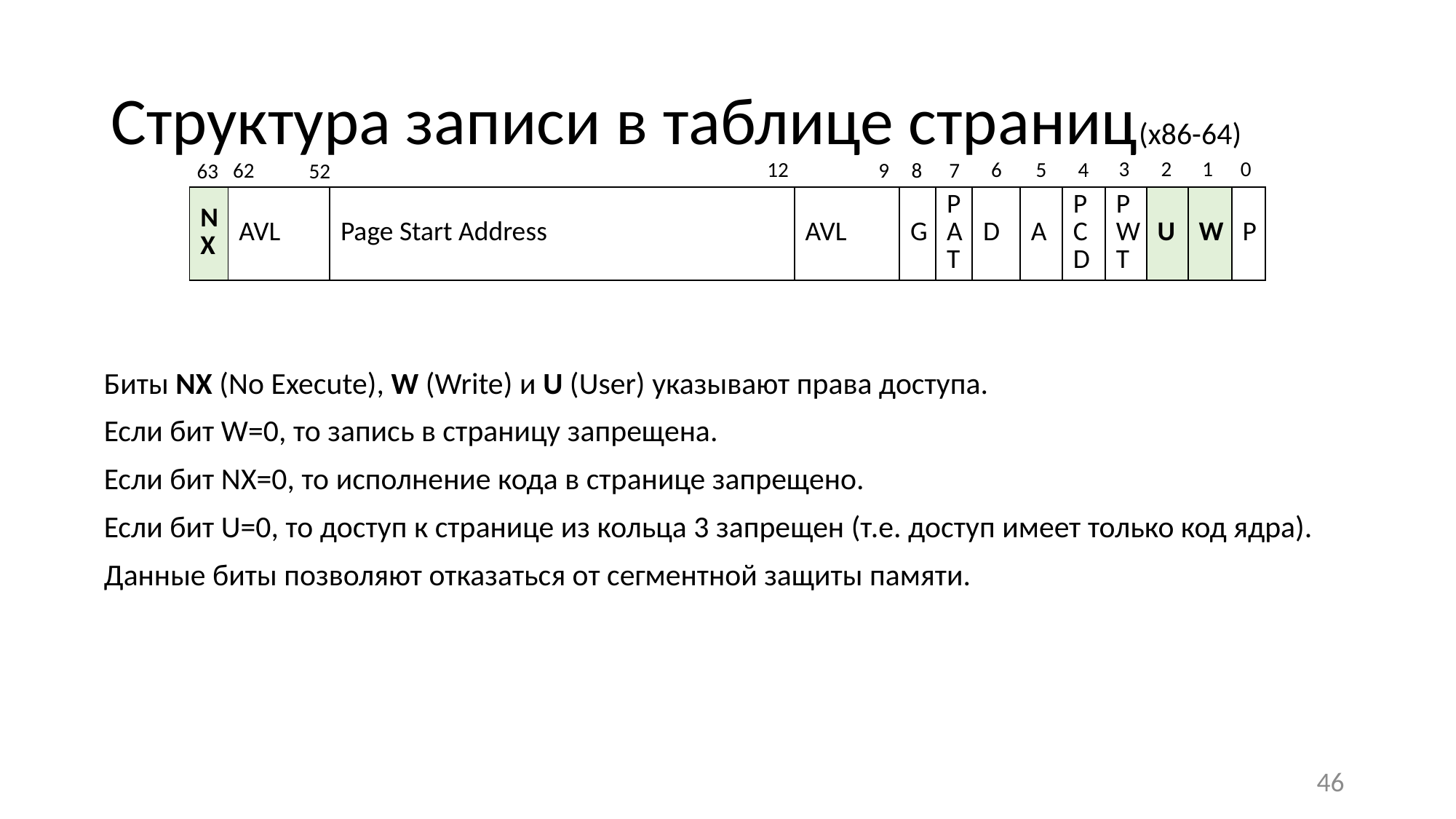

# Структура записи в таблице страниц(x86-64)
1
2
3
0
12
5
6
4
62
9
8
7
52
63
| NX | AVL | Page Start Address | AVL | G | PAT | D | A | PCD | PWT | U | W | P |
| --- | --- | --- | --- | --- | --- | --- | --- | --- | --- | --- | --- | --- |

Биты NX (No Execute), W (Write) и U (User) указывают права доступа.
Если бит W=0, то запись в страницу запрещена.
Если бит NX=0, то исполнение кода в странице запрещено.
Если бит U=0, то доступ к странице из кольца 3 запрещен (т.е. доступ имеет только код ядра).
Данные биты позволяют отказаться от сегментной защиты памяти.

46